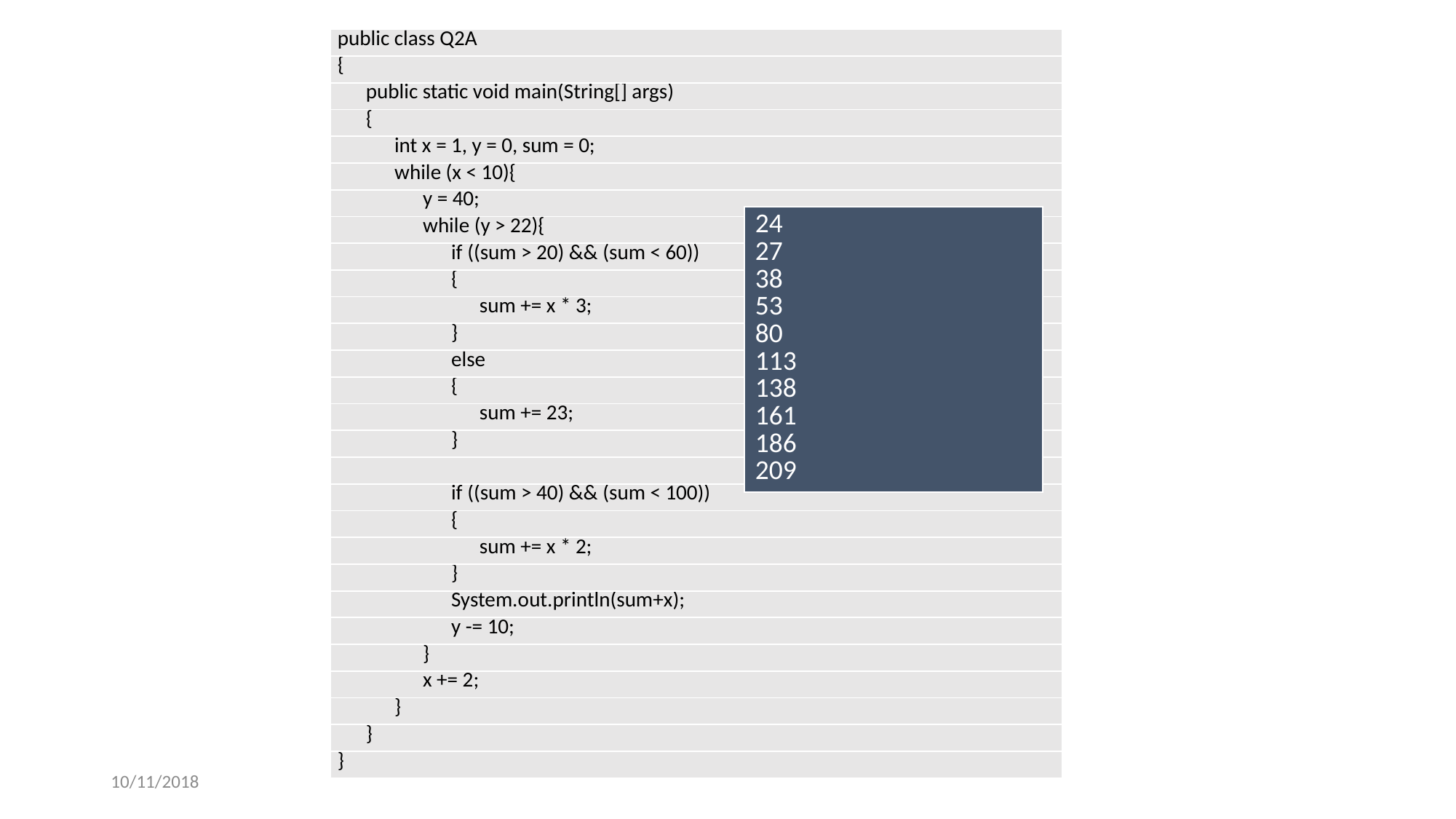

| public class Q2A |
| --- |
| { |
| public static void main(String[] args) |
| { |
| int x = 1, y = 0, sum = 0; |
| while (x < 10){ |
| y = 40; |
| while (y > 22){ |
| if ((sum > 20) && (sum < 60)) |
| { |
| sum += x \* 3; |
| } |
| else |
| { |
| sum += 23; |
| } |
|  |
| if ((sum > 40) && (sum < 100)) |
| { |
| sum += x \* 2; |
| } |
| System.out.println(sum+x); |
| y -= 10; |
| } |
| x += 2; |
| } |
| } |
| } |
| 24 27 38 53 80 113 138 161 186 209 |
| --- |
10/11/2018